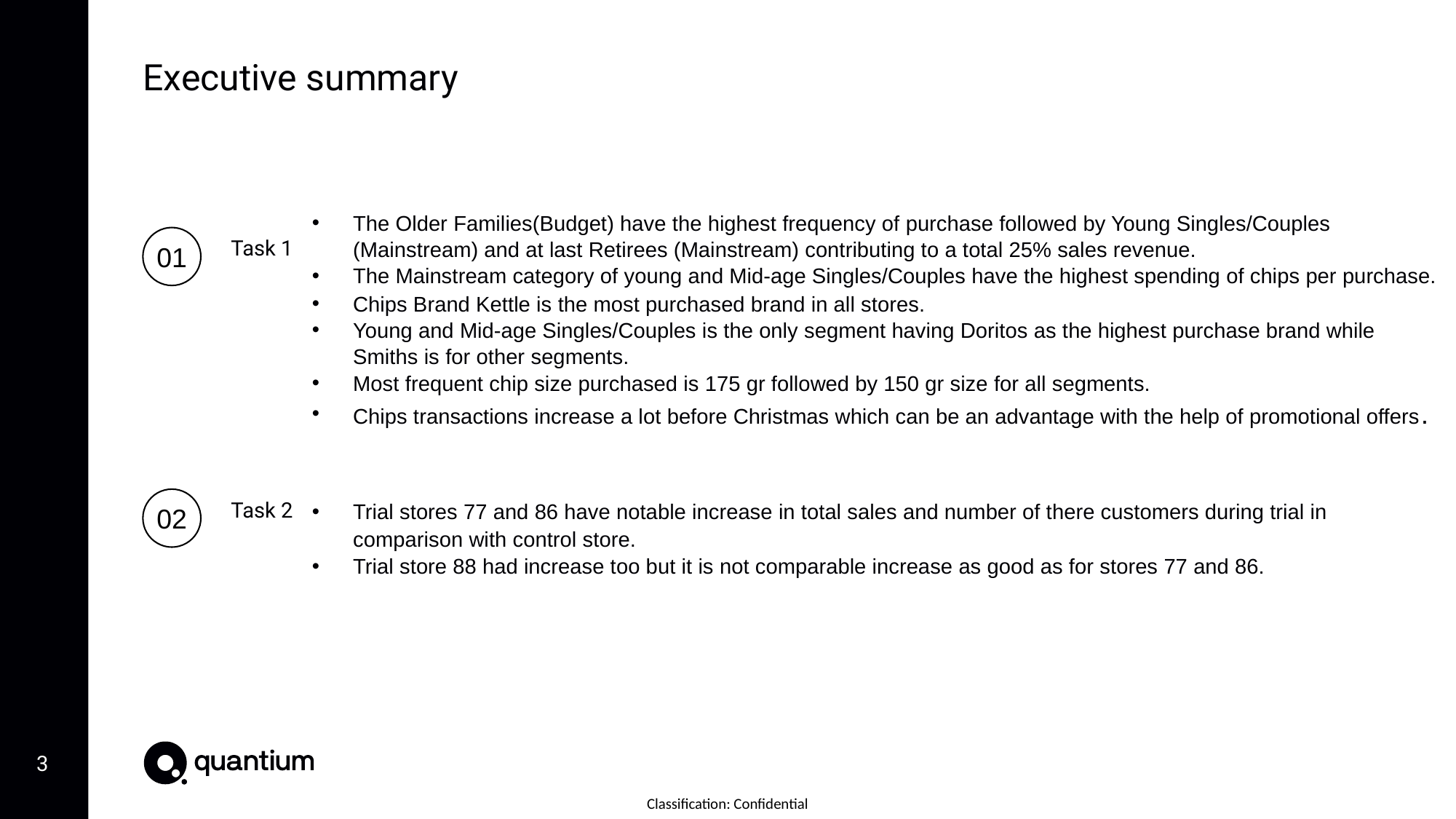

Executive summary
The Older Families(Budget) have the highest frequency of purchase followed by Young Singles/Couples (Mainstream) and at last Retirees (Mainstream) contributing to a total 25% sales revenue.
The Mainstream category of young and Mid-age Singles/Couples have the highest spending of chips per purchase.
Chips Brand Kettle is the most purchased brand in all stores.
Young and Mid-age Singles/Couples is the only segment having Doritos as the highest purchase brand while Smiths is for other segments.
Most frequent chip size purchased is 175 gr followed by 150 gr size for all segments.
Chips transactions increase a lot before Christmas which can be an advantage with the help of promotional offers.

01
Task 1
02
Trial stores 77 and 86 have notable increase in total sales and number of there customers during trial in comparison with control store.
Trial store 88 had increase too but it is not comparable increase as good as for stores 77 and 86.

Task 2